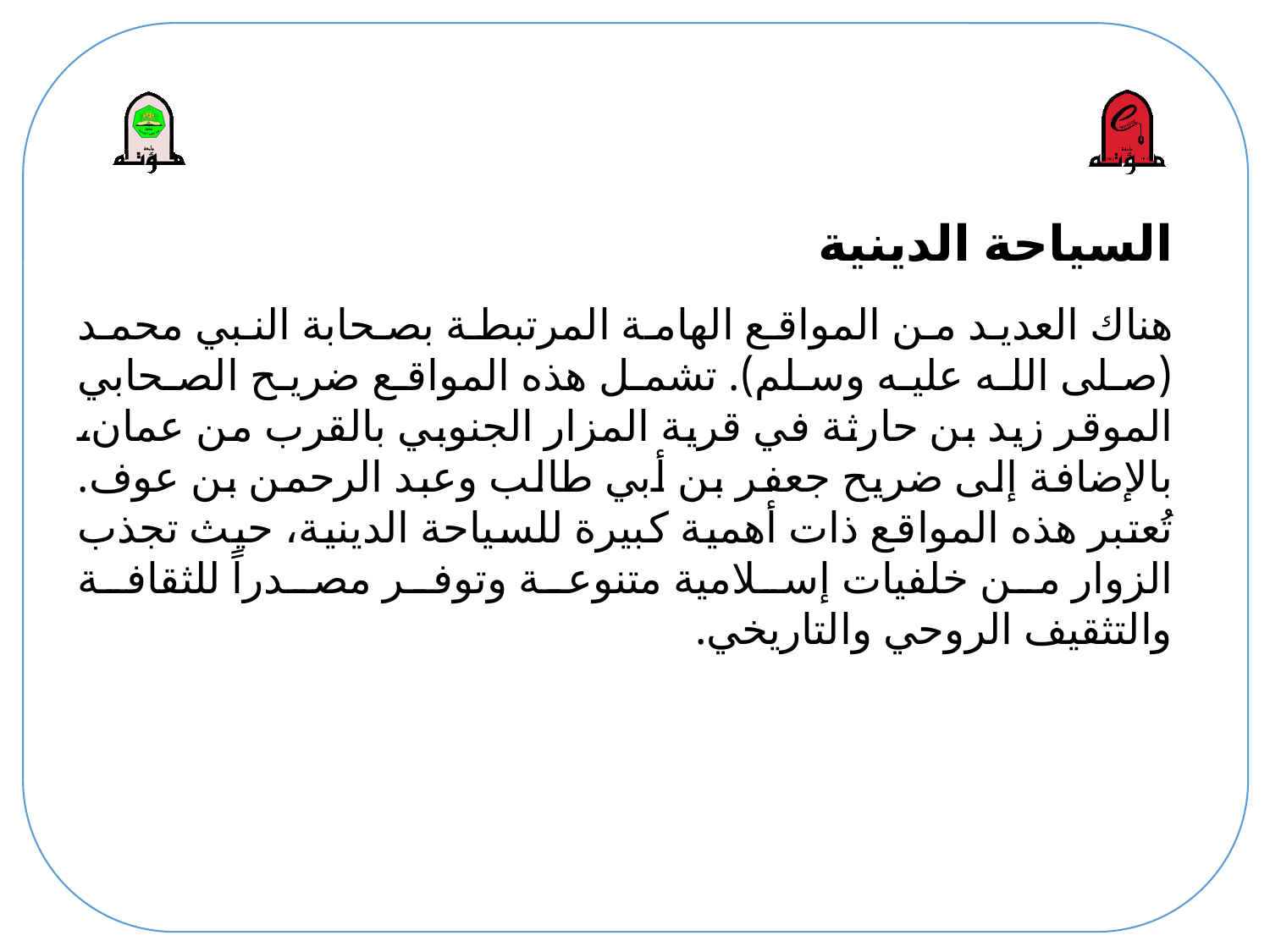

# السياحة الدينية
هناك العديد من المواقع الهامة المرتبطة بصحابة النبي محمد (صلى الله عليه وسلم). ​تشمل هذه المواقع ضريح الصحابي الموقر زيد بن حارثة في قرية المزار الجنوبي بالقرب من عمان، بالإضافة إلى ضريح جعفر بن أبي طالب وعبد الرحمن بن عوف. تُعتبر هذه المواقع ذات أهمية كبيرة للسياحة الدينية، حيث تجذب الزوار من خلفيات إسلامية متنوعة وتوفر مصدراً للثقافة والتثقيف الروحي والتاريخي.